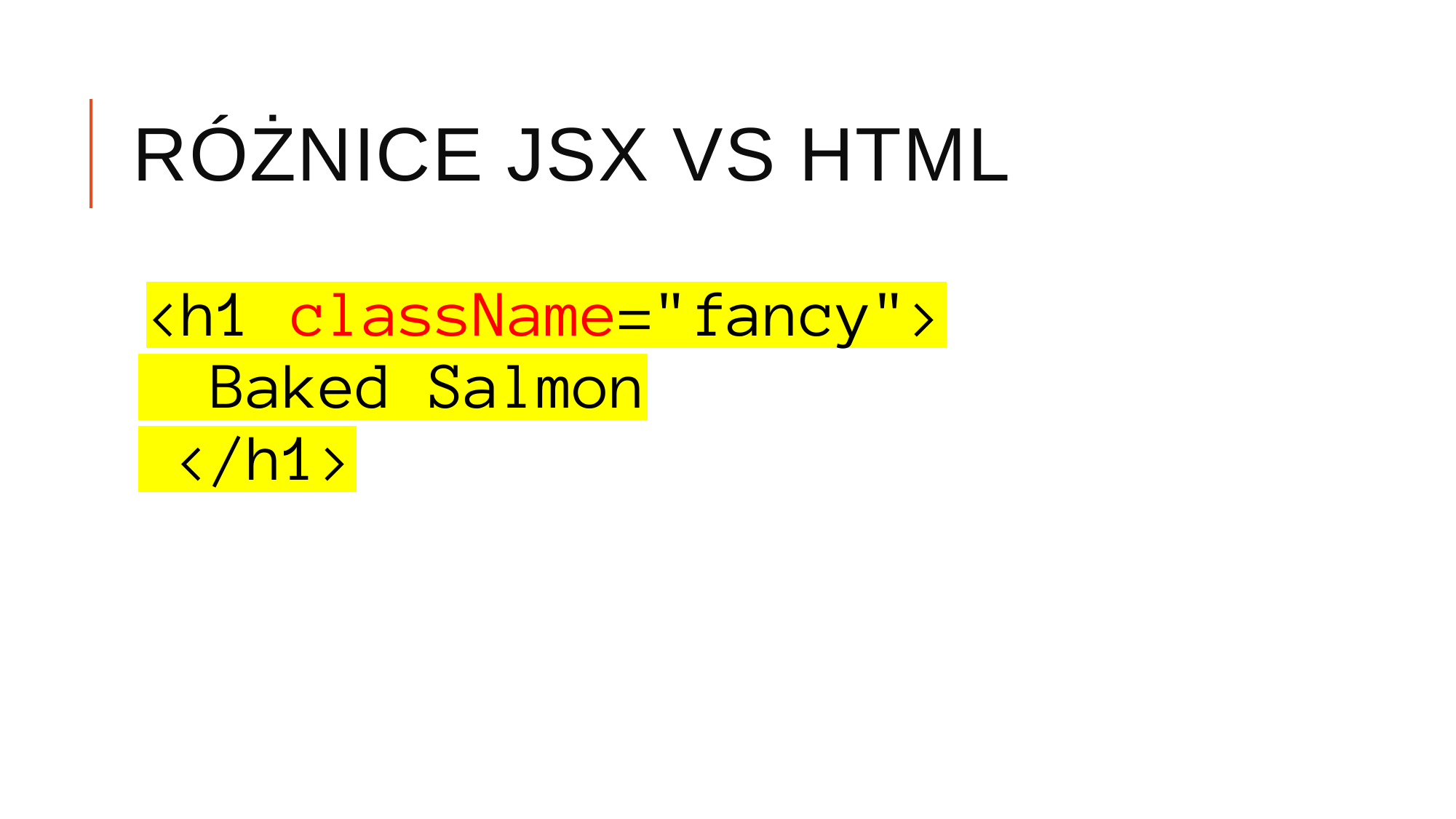

# Różnice JSX vs HTML
<h1 className="fancy">
  Baked Salmon
 </h1>